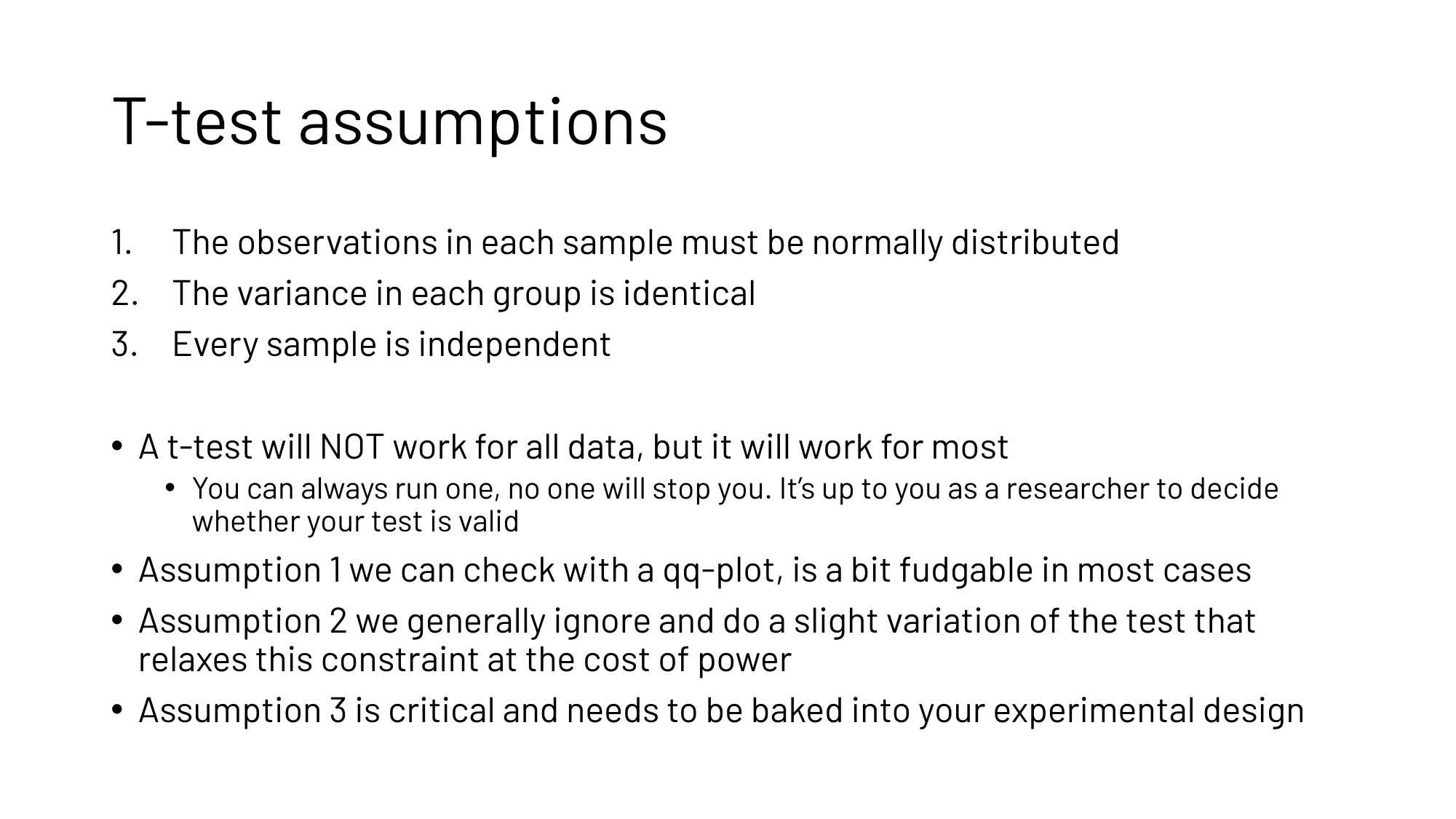

# T-test assumptions
The observations in each sample must be normally distributed
The variance in each group is identical
Every sample is independent

A t-test will NOT work for all data, but it will work for most
You can always run one, no one will stop you. It’s up to you as a researcher to decide whether your test is valid
Assumption 1 we can check with a qq-plot, is a bit fudgable in most cases
Assumption 2 we generally ignore and do a slight variation of the test that relaxes this constraint at the cost of power
Assumption 3 is critical and needs to be baked into your experimental design